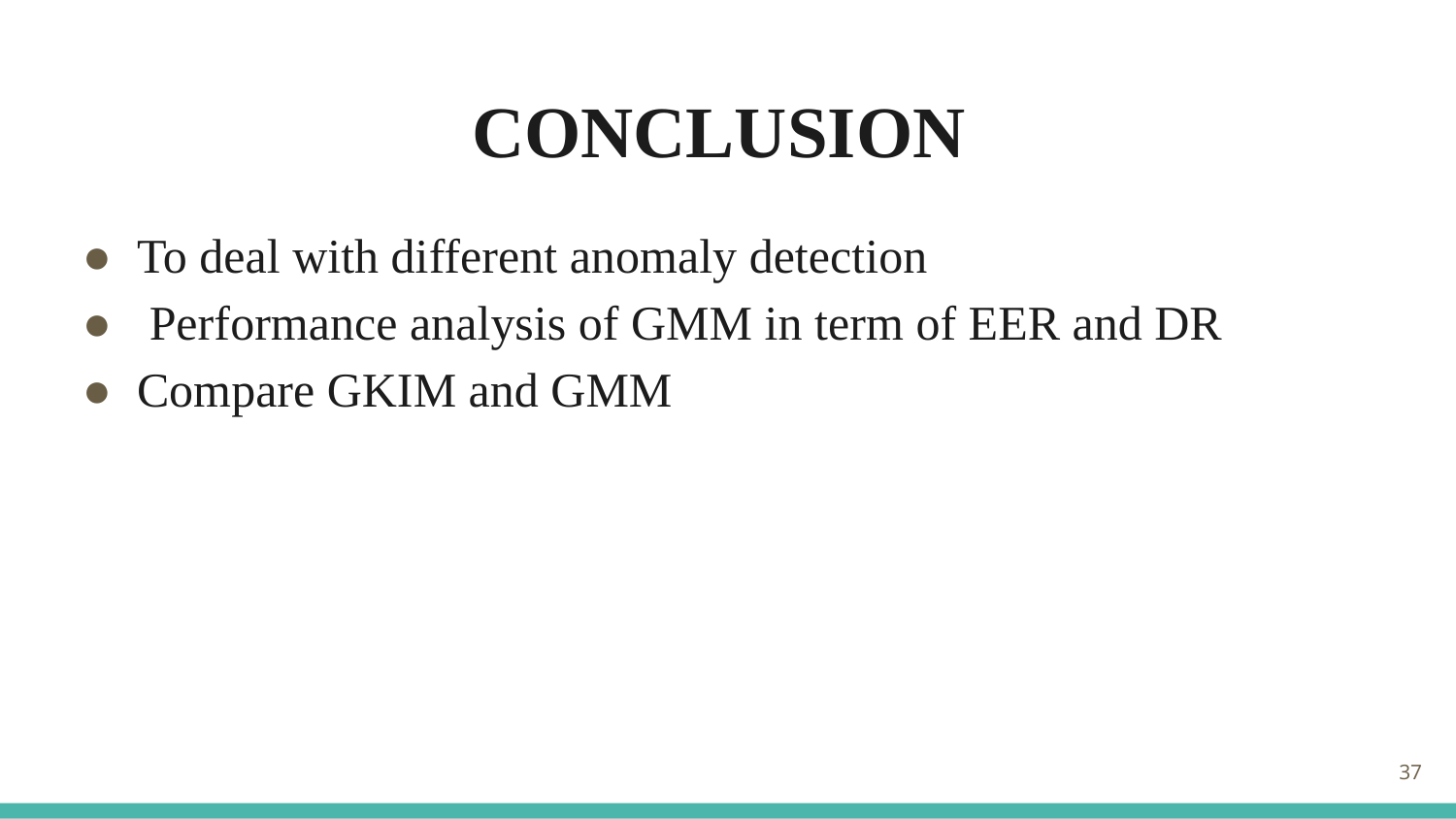

# CONCLUSION
To deal with different anomaly detection
 Performance analysis of GMM in term of EER and DR
Compare GKIM and GMM

37